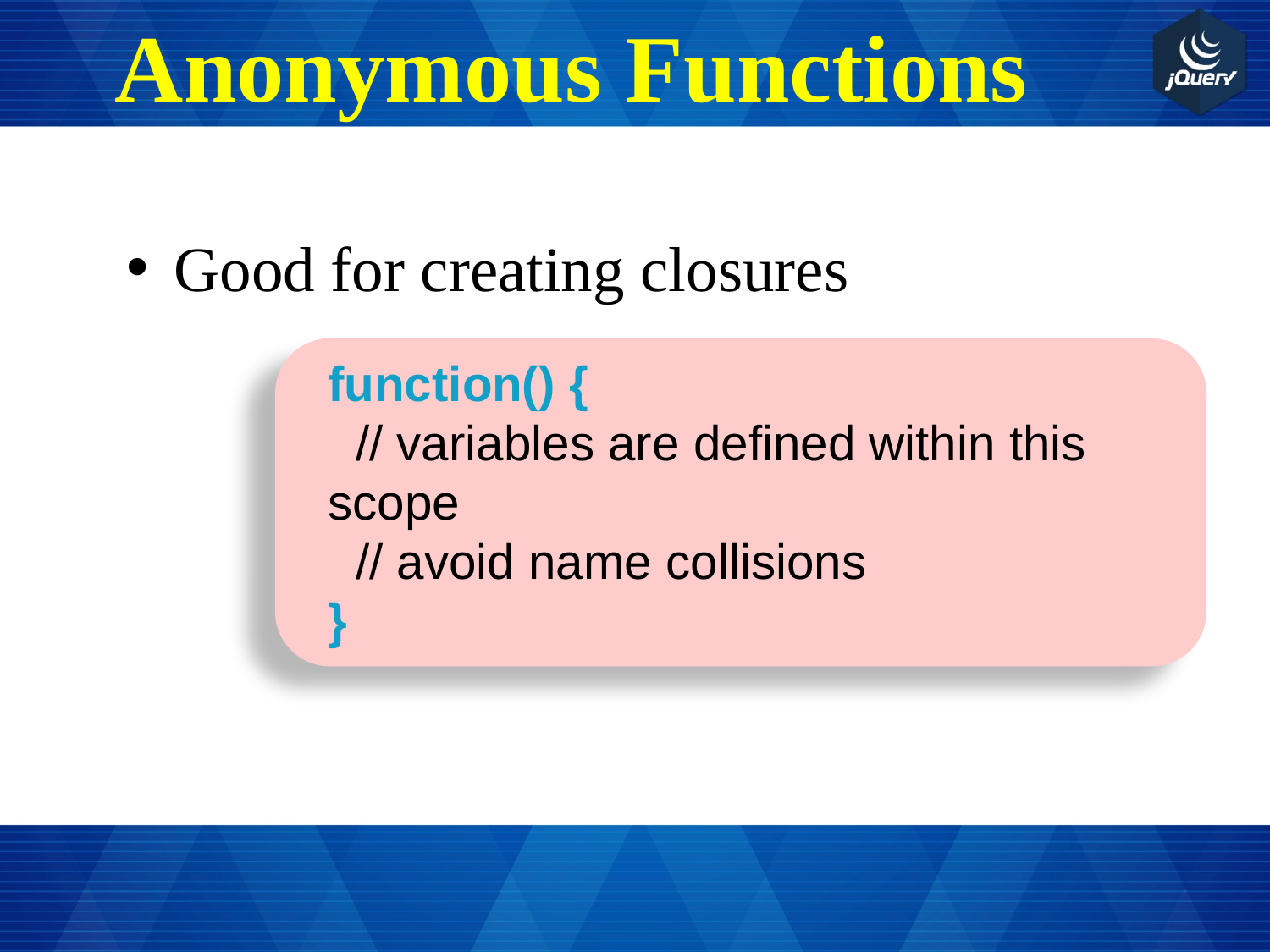

# Anonymous Functions
Good for creating closures

function() {
  // variables are defined within this scope
  // avoid name collisions
}